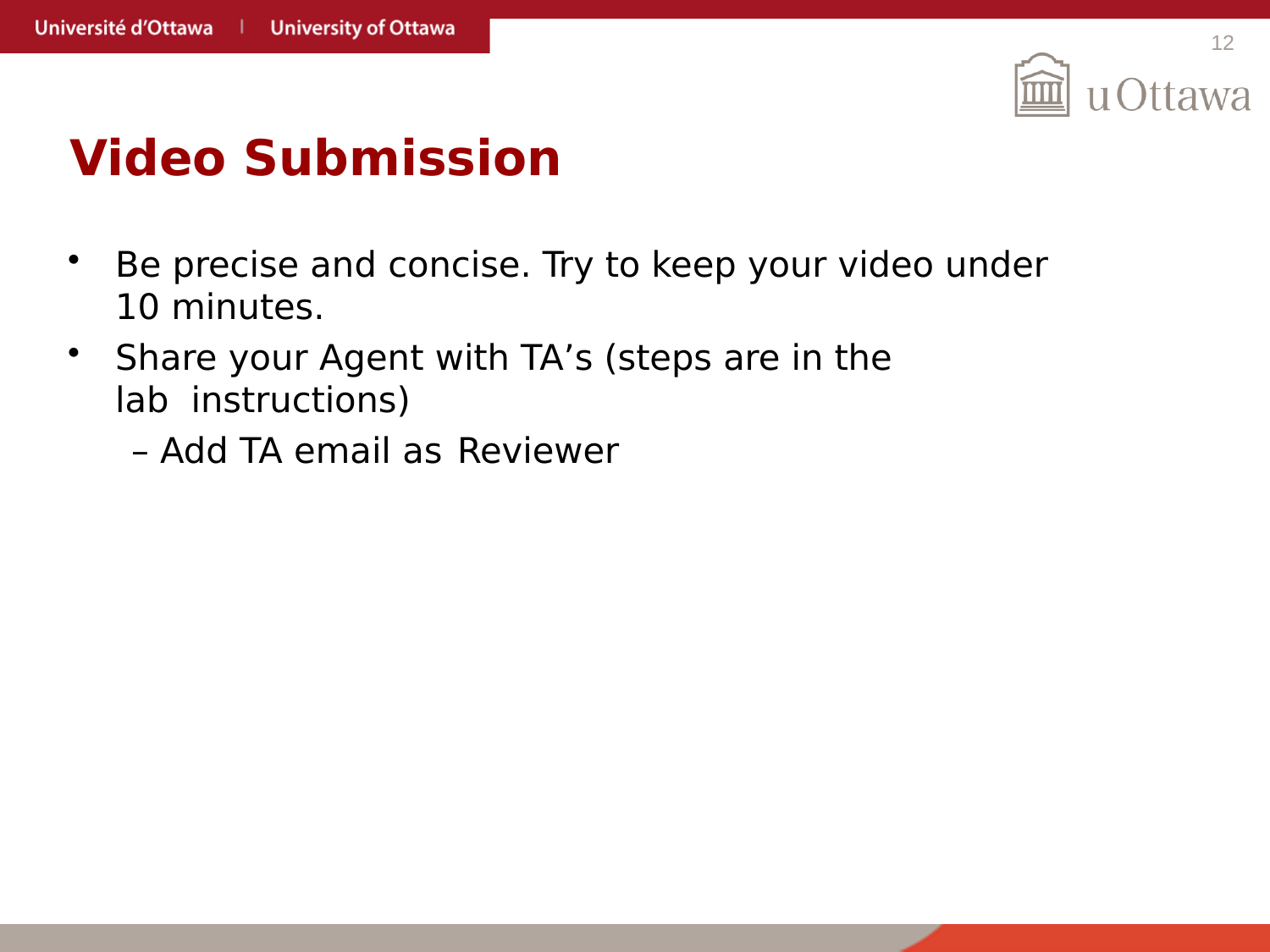

12
# Video Submission
Be precise and concise. Try to keep your video under
10 minutes.
Share your Agent with TA’s (steps are in the lab  instructions)
– Add TA email as Reviewer